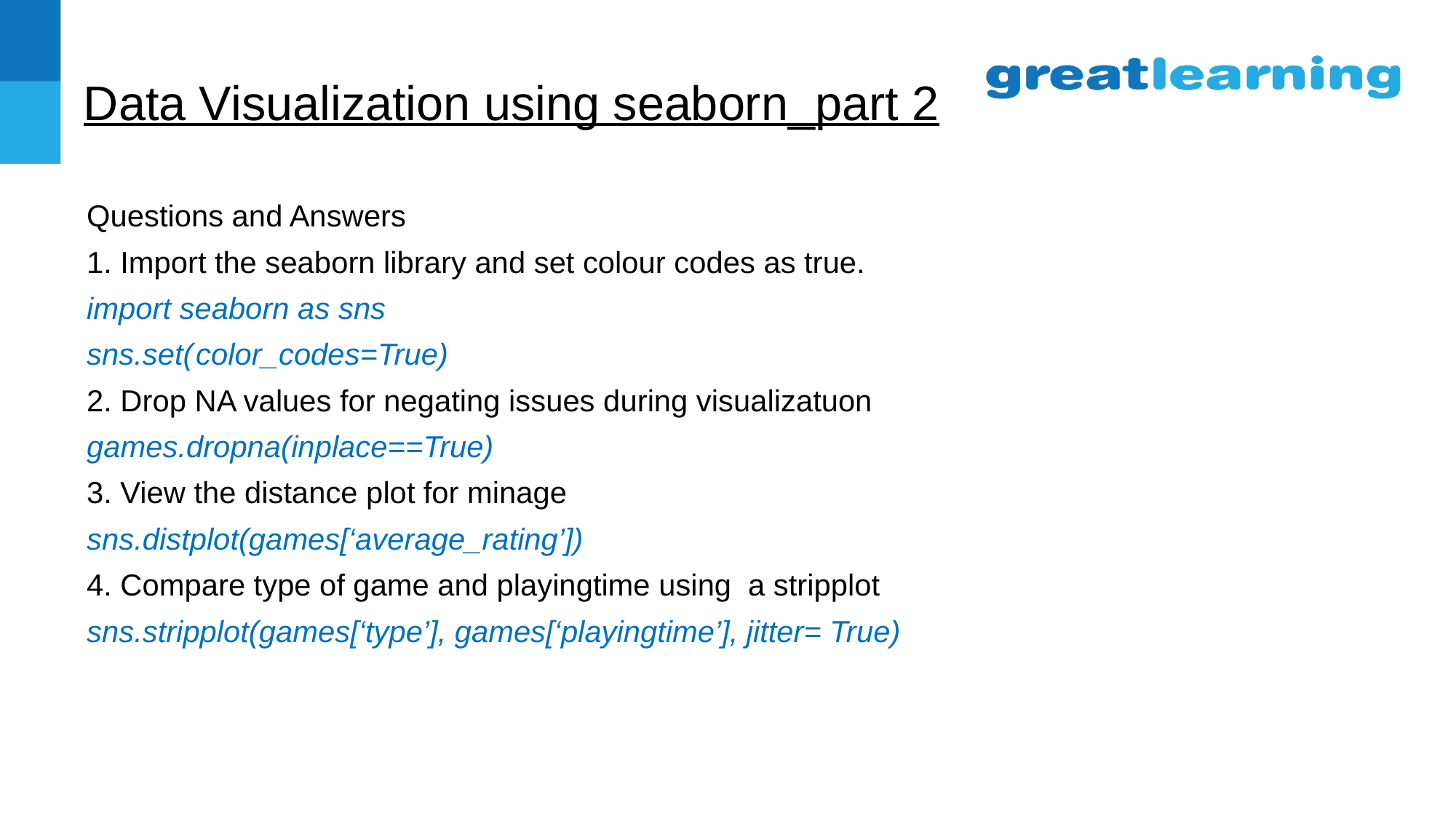

# Data Visualization using seaborn_part 2
Questions and Answers
1. Import the seaborn library and set colour codes as true.
import seaborn as sns
sns.set(	color_codes=True)
2. Drop NA values for negating issues during visualizatuon
games.dropna(inplace==True)
3. View the distance plot for minage
sns.distplot(games[‘average_rating’])
4. Compare type of game and playingtime using  a stripplot
sns.stripplot(games[‘type’], games[‘playingtime’], jitter= True)